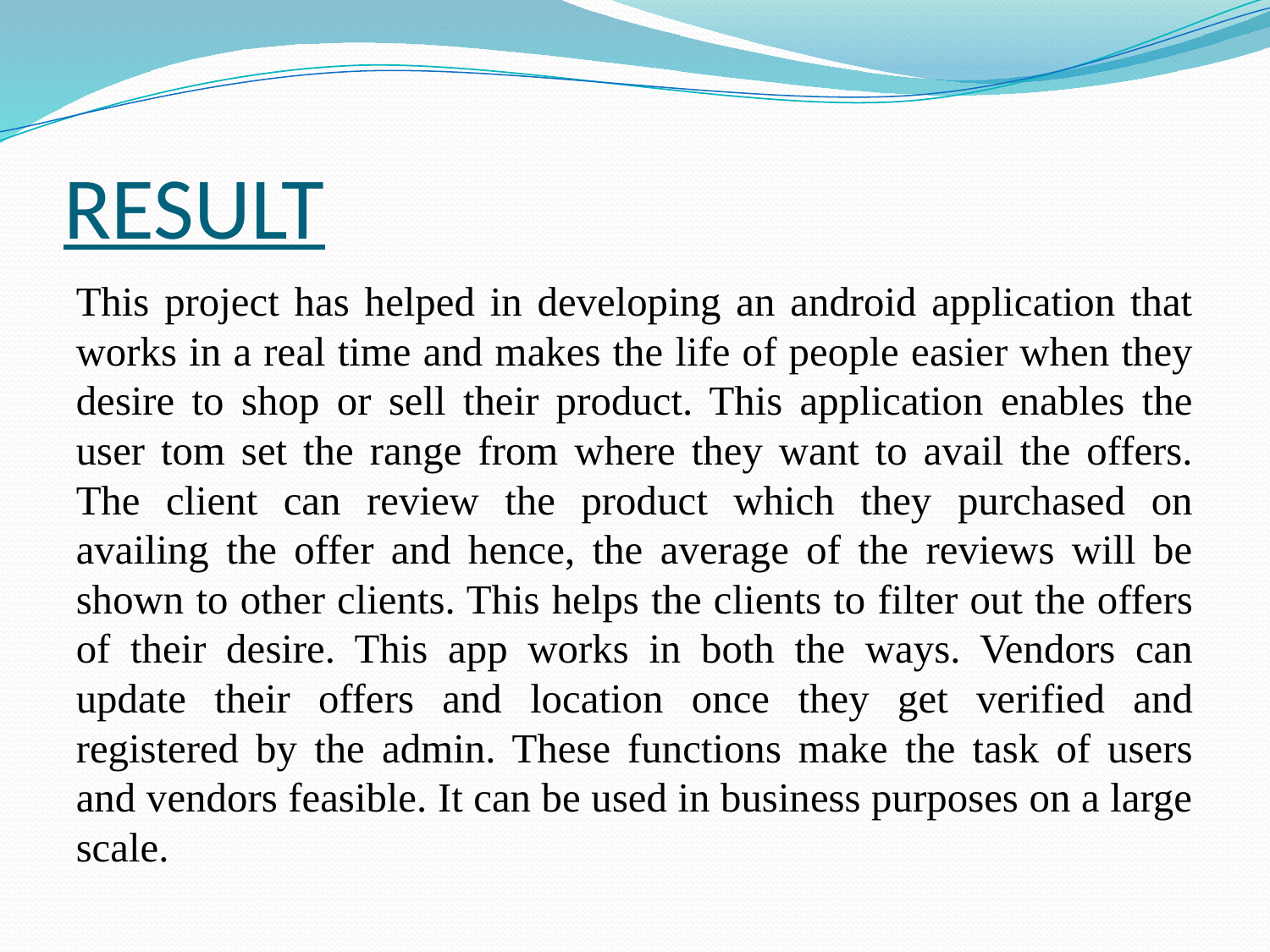

# RESULT
This project has helped in developing an android application that works in a real time and makes the life of people easier when they desire to shop or sell their product. This application enables the user tom set the range from where they want to avail the offers. The client can review the product which they purchased on availing the offer and hence, the average of the reviews will be shown to other clients. This helps the clients to filter out the offers of their desire. This app works in both the ways. Vendors can update their offers and location once they get verified and registered by the admin. These functions make the task of users and vendors feasible. It can be used in business purposes on a large scale.